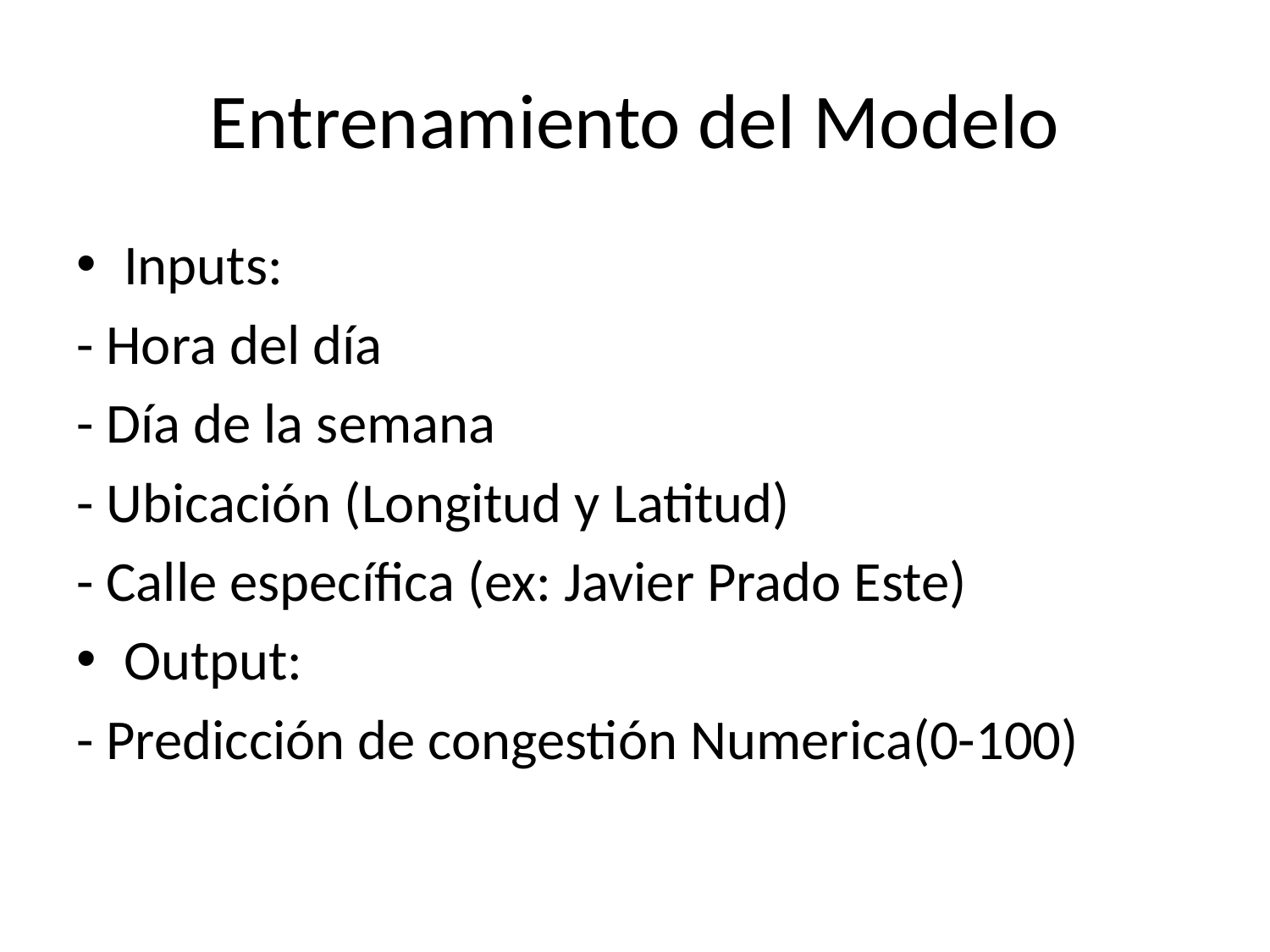

# Entrenamiento del Modelo
Inputs:
- Hora del día
- Día de la semana
- Ubicación (Longitud y Latitud)
- Calle específica (ex: Javier Prado Este)
Output:
- Predicción de congestión Numerica(0-100)